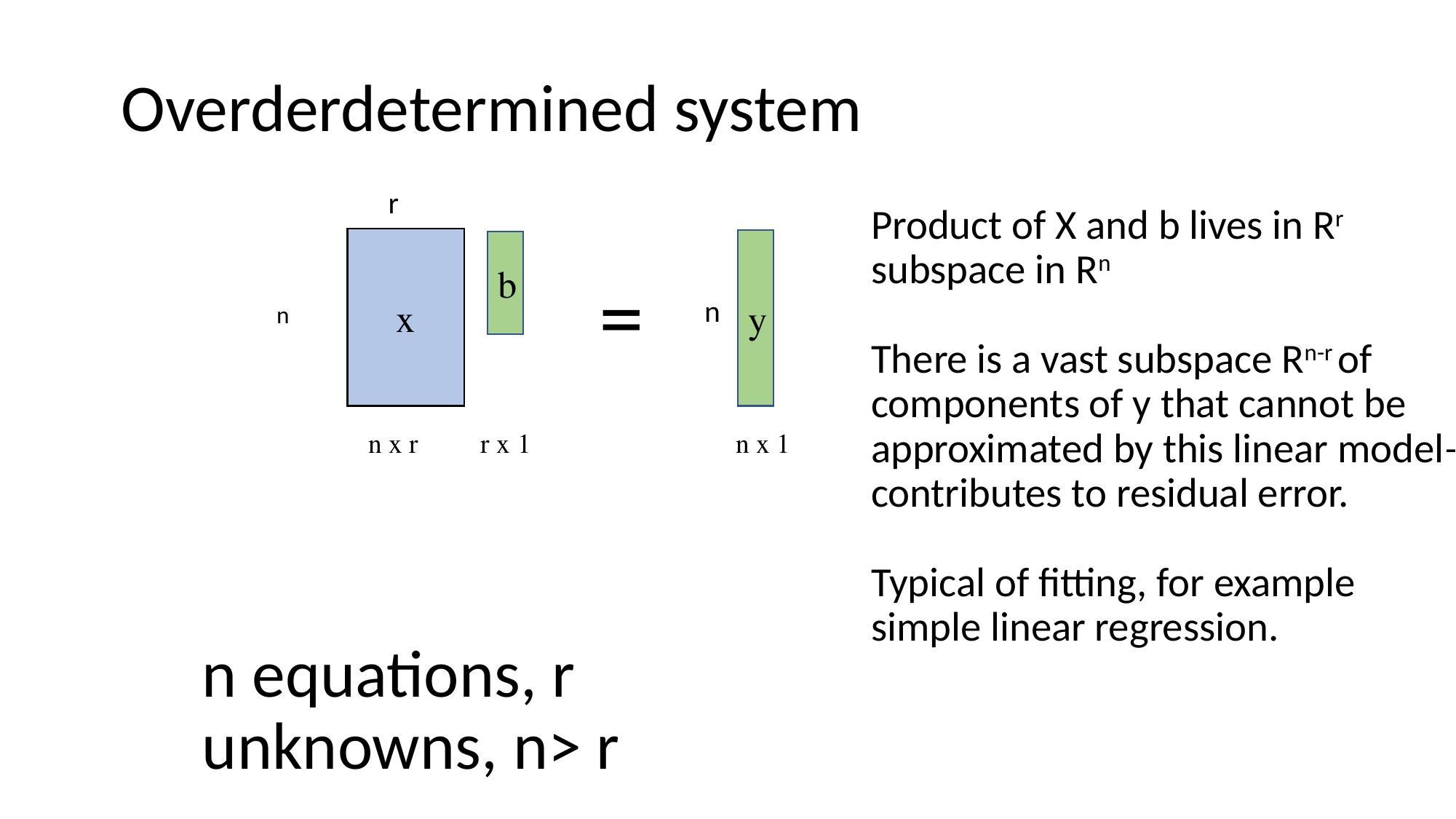

# Overderdetermined system
r
Product of X and b lives in Rr subspace in Rn

There is a vast subspace Rn-r of components of y that cannot be approximated by this linear model–contributes to residual error.

Typical of fitting, for example simple linear regression.

x
y
b
=
n
n

n x r
r x 1
n x 1
n equations, r unknowns, n> r